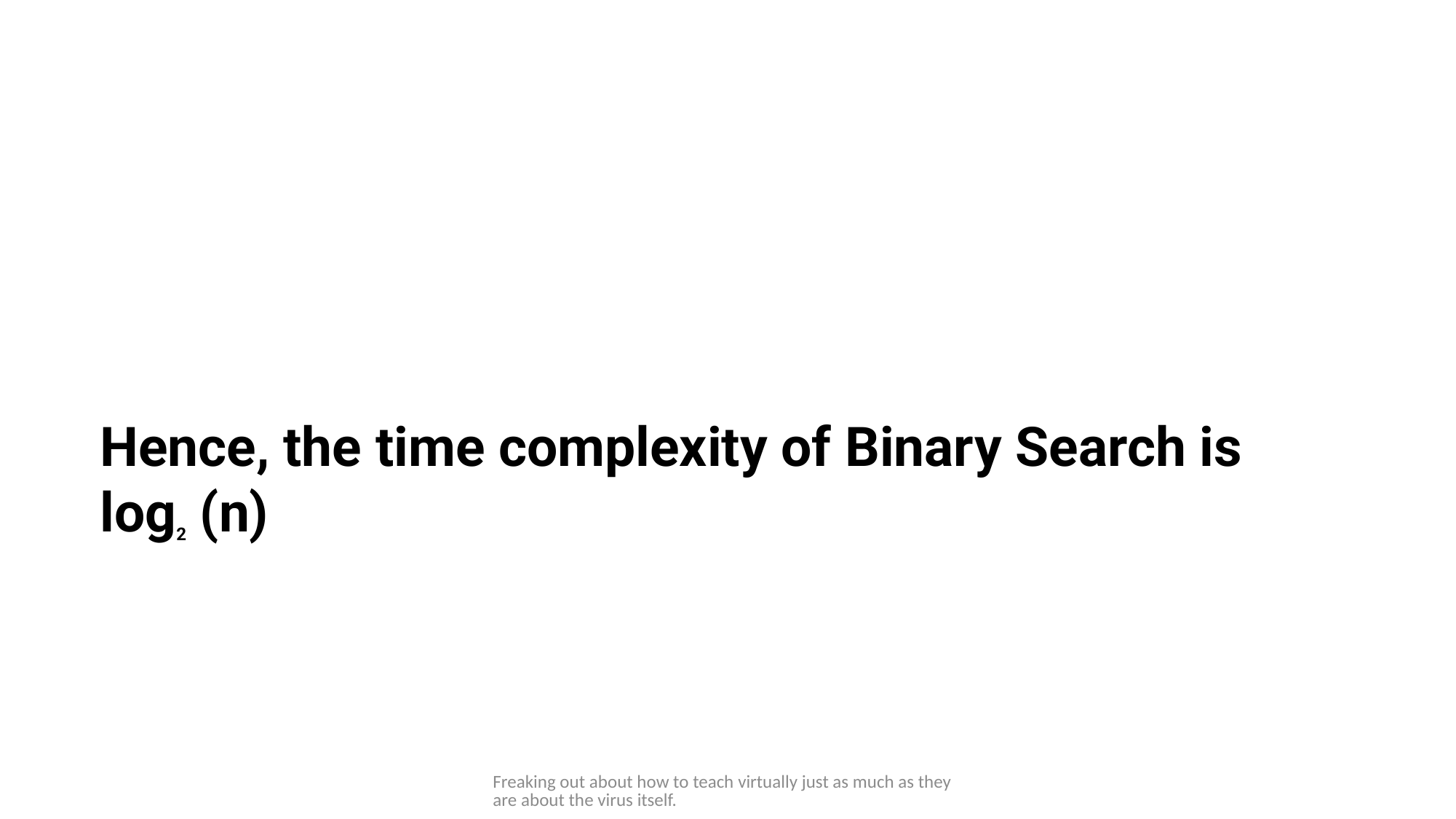

Hence, the time complexity of Binary Search is
log2 (n)

Freaking out about how to teach virtually just as much as they are about the virus itself.